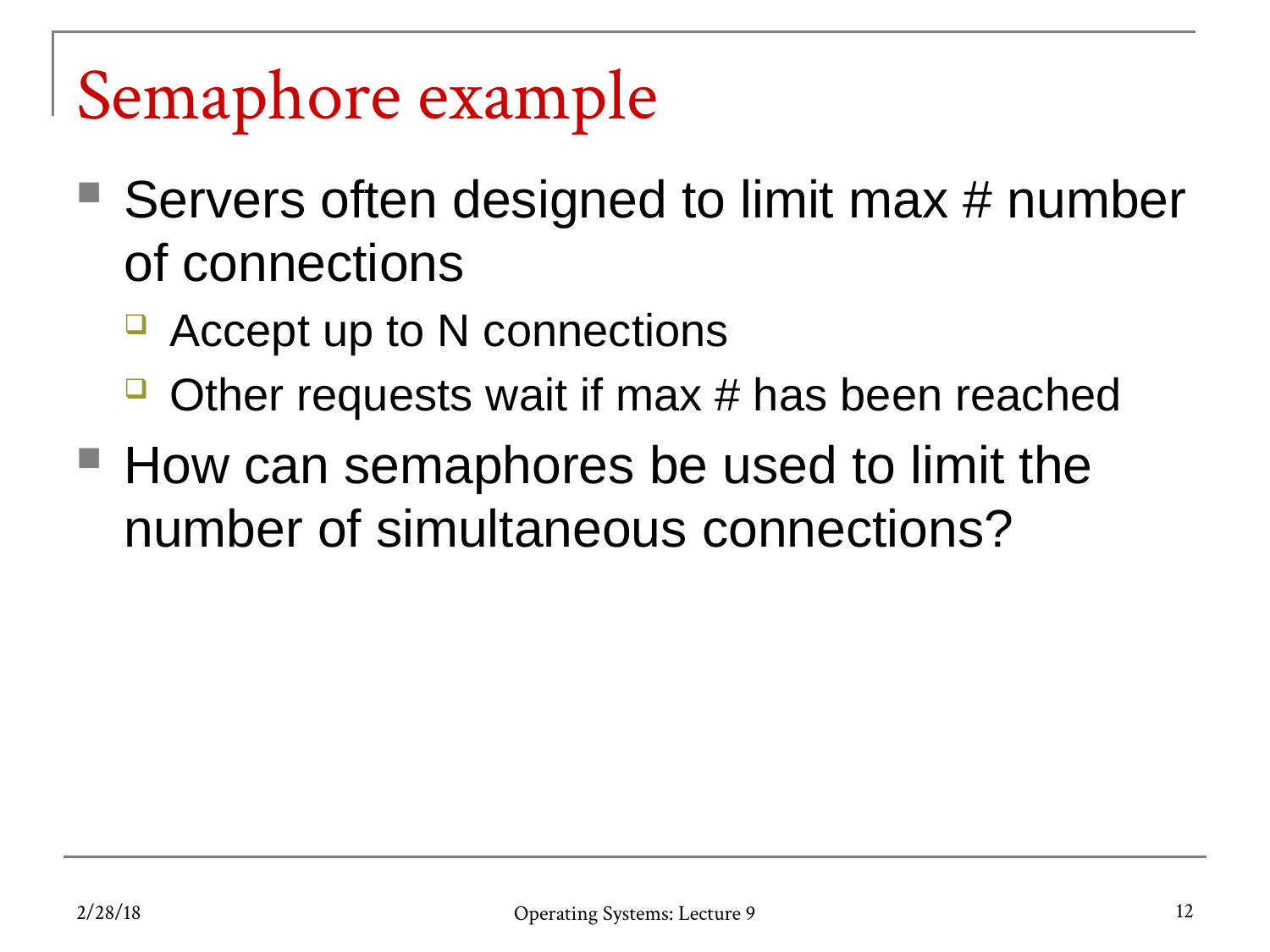

# Semaphore example
Servers often designed to limit max # number of connections
Accept up to N connections
Other requests wait if max # has been reached
How can semaphores be used to limit the number of simultaneous connections?

2/28/18
12
Operating Systems: Lecture 9